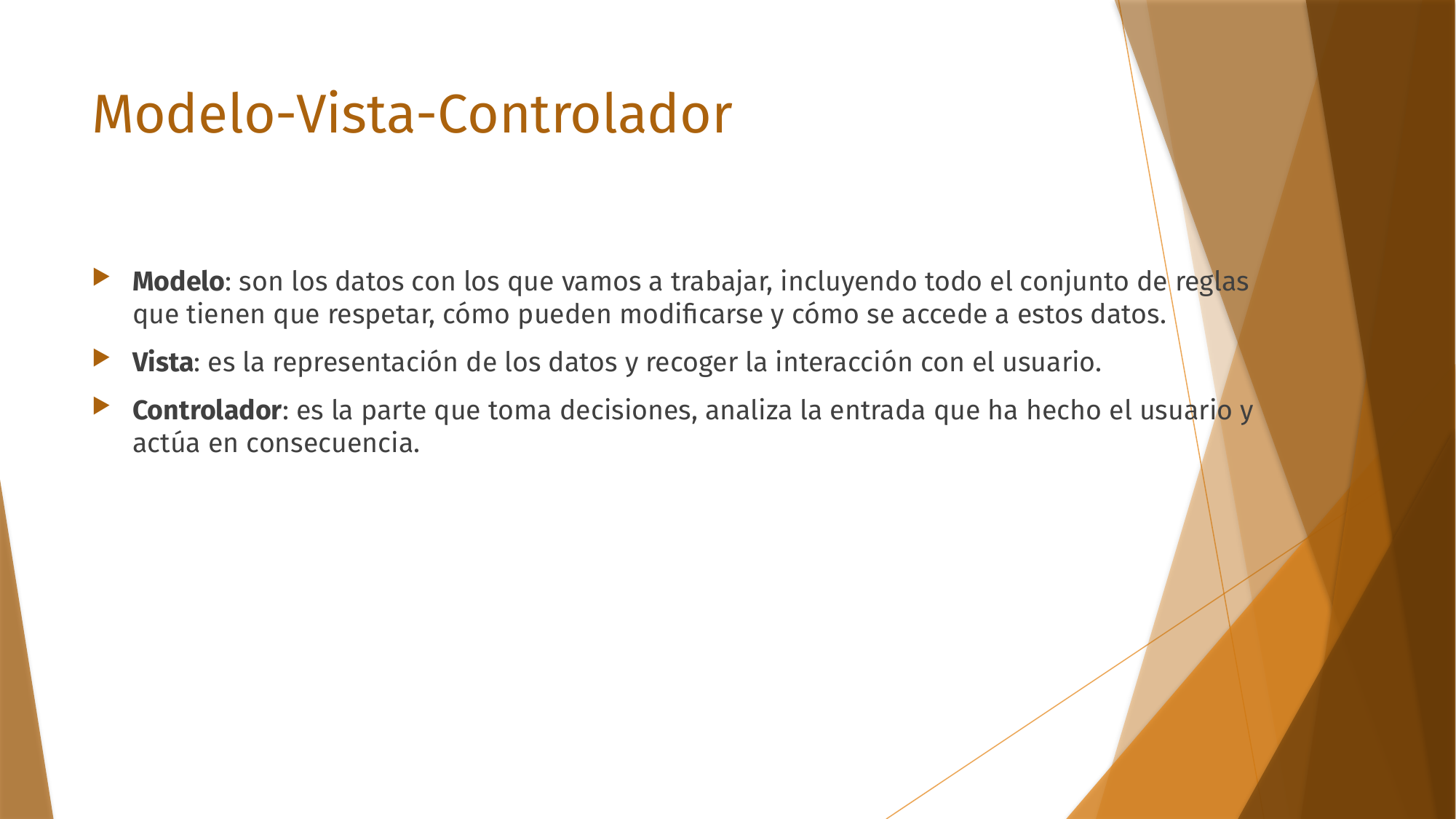

# Modelo-Vista-Controlador
Modelo: son los datos con los que vamos a trabajar, incluyendo todo el conjunto de reglas que tienen que respetar, cómo pueden modificarse y cómo se accede a estos datos.
Vista: es la representación de los datos y recoger la interacción con el usuario.
Controlador: es la parte que toma decisiones, analiza la entrada que ha hecho el usuario y actúa en consecuencia.